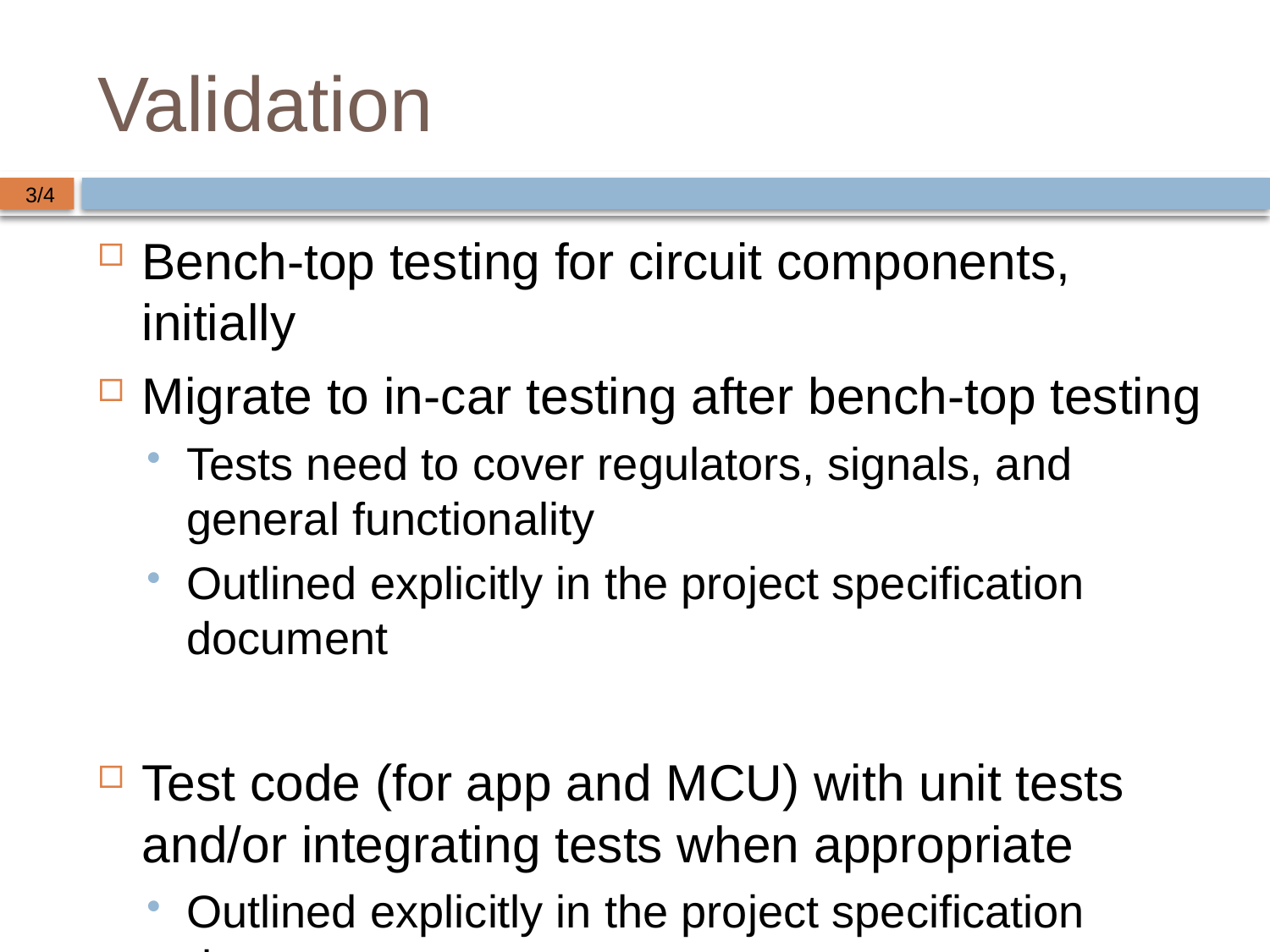

# Validation
3/4
Bench-top testing for circuit components, initially
Migrate to in-car testing after bench-top testing
Tests need to cover regulators, signals, and general functionality
Outlined explicitly in the project specification document

Test code (for app and MCU) with unit tests and/or integrating tests when appropriate
Outlined explicitly in the project specification document